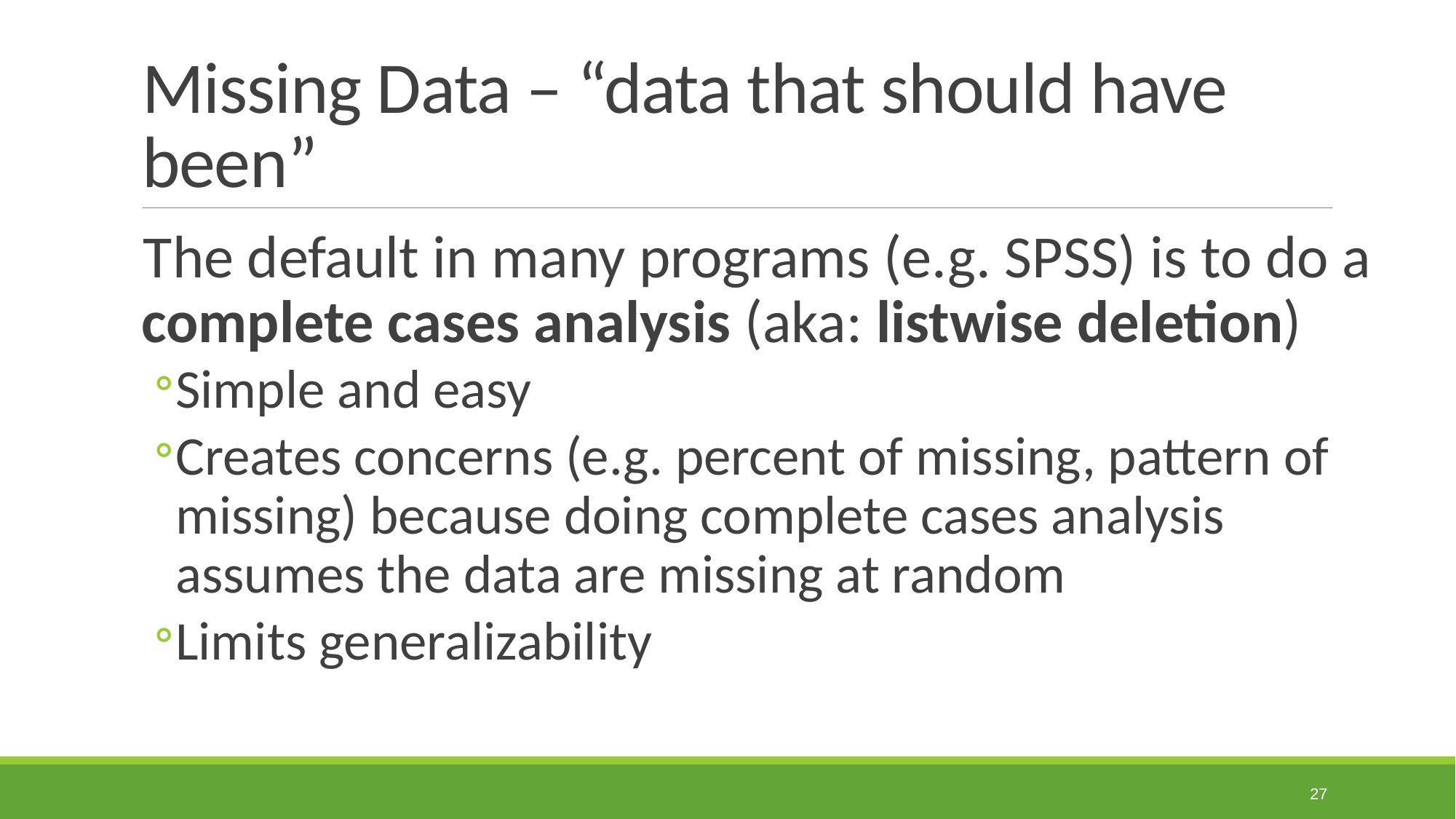

# Missing Data – “data that should have been”
The default in many programs (e.g. SPSS) is to do a complete cases analysis (aka: listwise deletion)
Simple and easy
Creates concerns (e.g. percent of missing, pattern of missing) because doing complete cases analysis assumes the data are missing at random
Limits generalizability
27